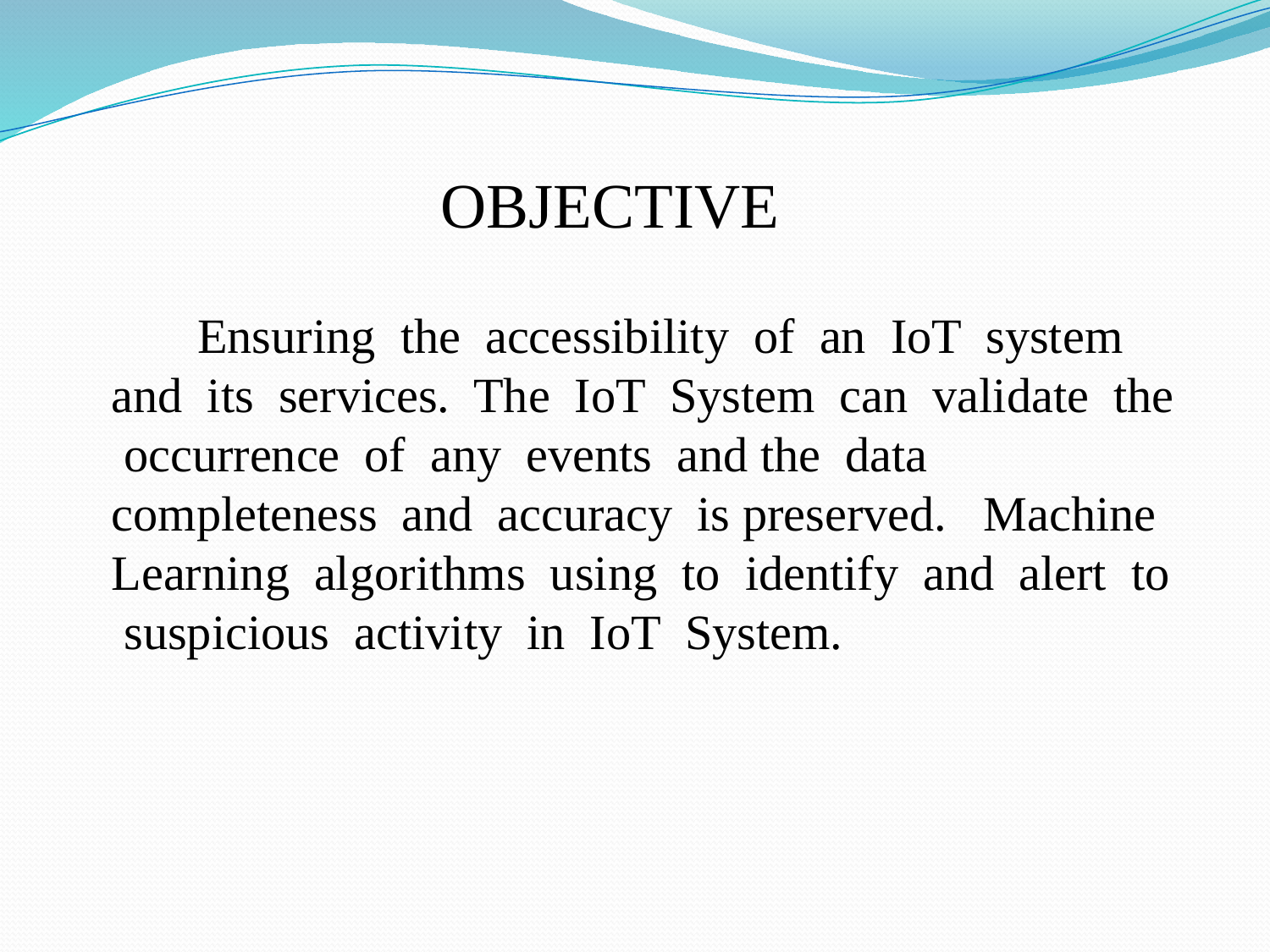

OBJECTIVE
       Ensuring  the  accessibility  of  an  IoT  system and  its  services.  The  IoT  System  can  validate  the  occurrence  of  any  events  and the  data  completeness  and  accuracy  is preserved.   Machine  Learning  algorithms  using  to  identify  and  alert  to  suspicious  activity  in  IoT  System.